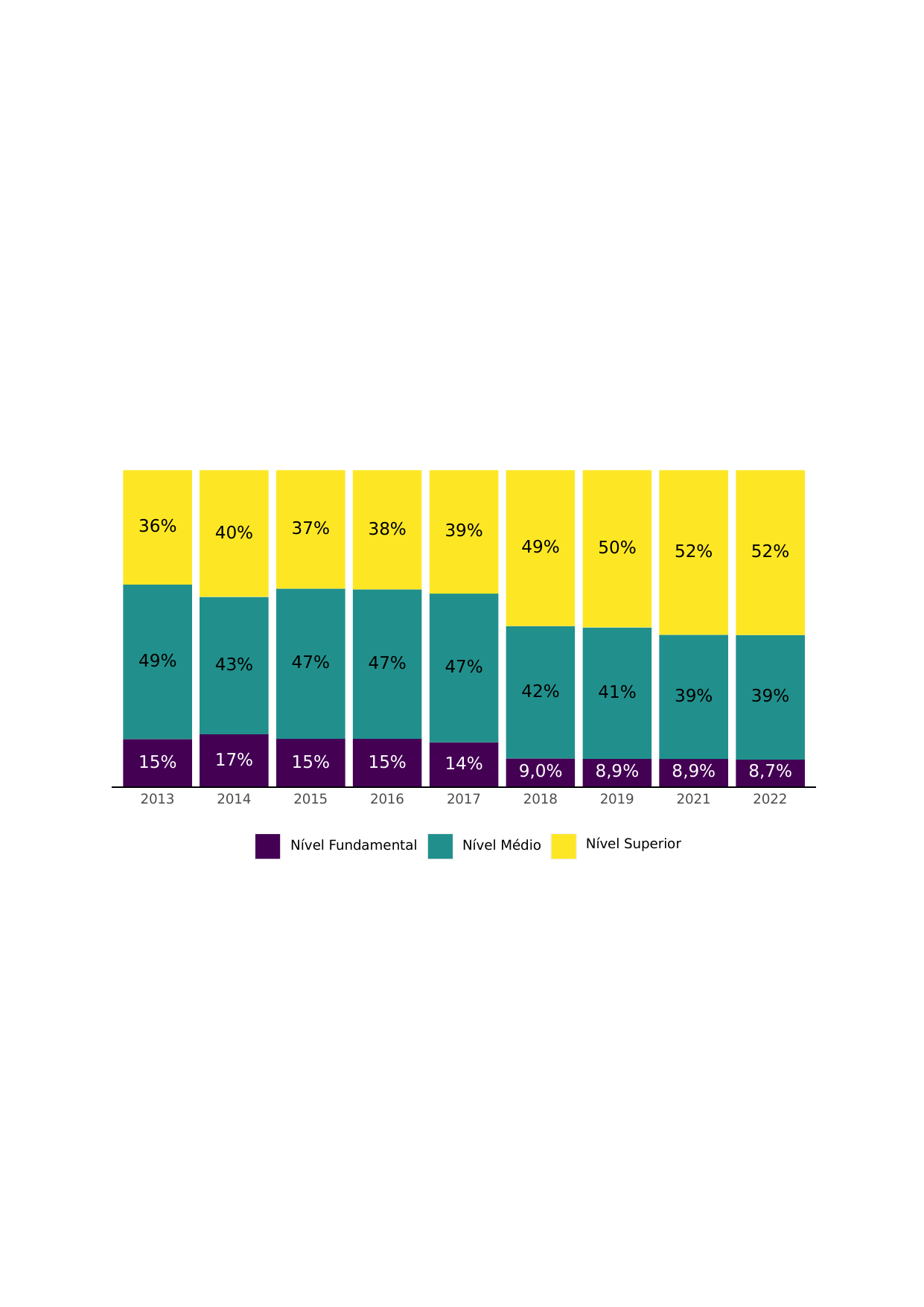

36%
37%
38%
39%
40%
49%
50%
52%
52%

49%
47%
47%
43%
47%

42%
41%
39%
39%

17%
15%
15%
15%
14%

9,0%
8,9%
8,9%
8,7%

2013
2014
2015
2016
2017
2018
2019
2021
2022

Nível Superior
Nível Fundamental
Nível Médio